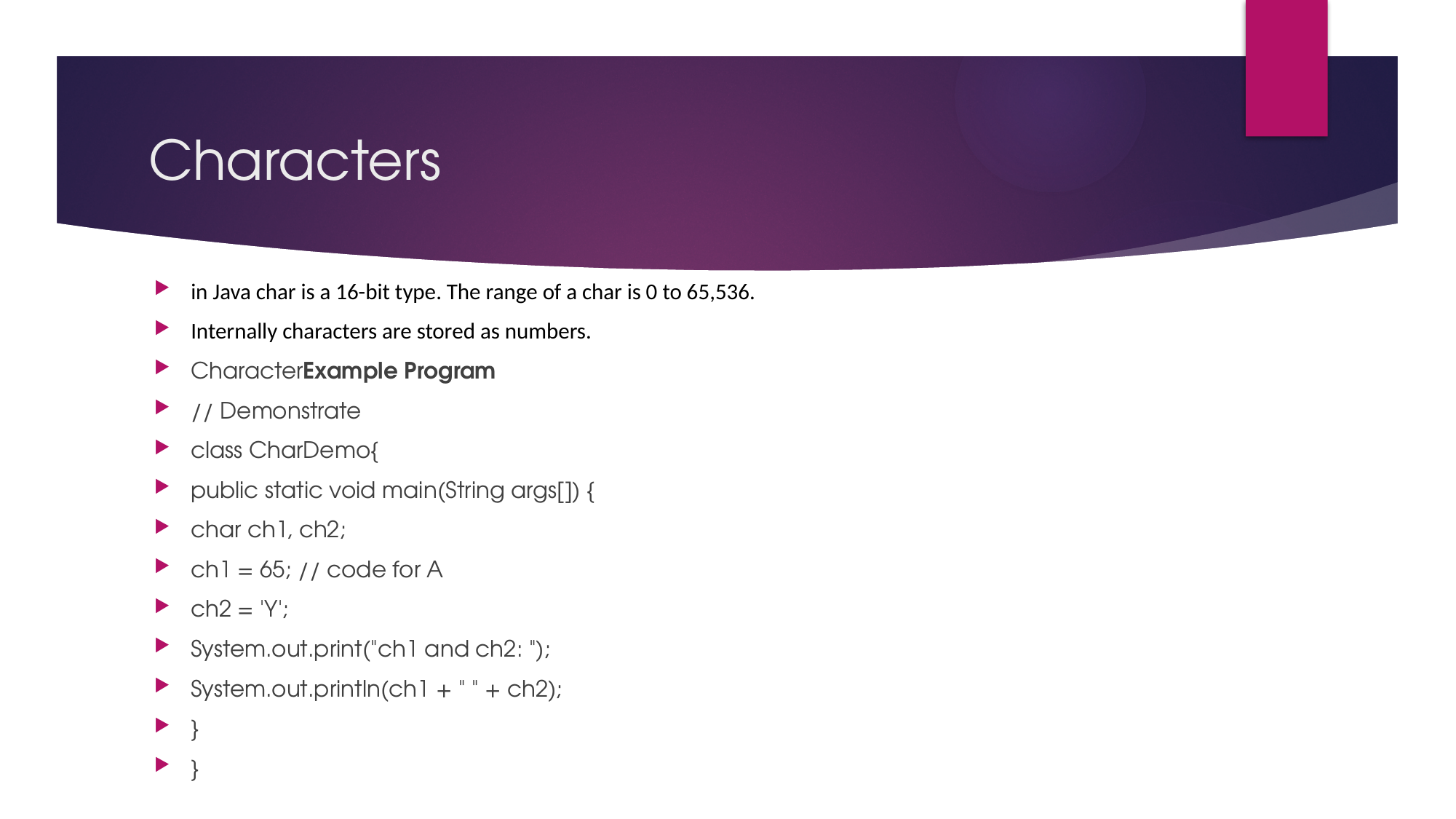

# Characters
in Java char is a 16-bit type. The range of a char is 0 to 65,536.
Internally characters are stored as numbers.
CharacterExample Program
// Demonstrate
class CharDemo{
public static void main(String args[]) {
char ch1, ch2;
ch1 = 65; // code for A
ch2 = 'Y';
System.out.print("ch1 and ch2: ");
System.out.println(ch1 + " " + ch2);
}
}